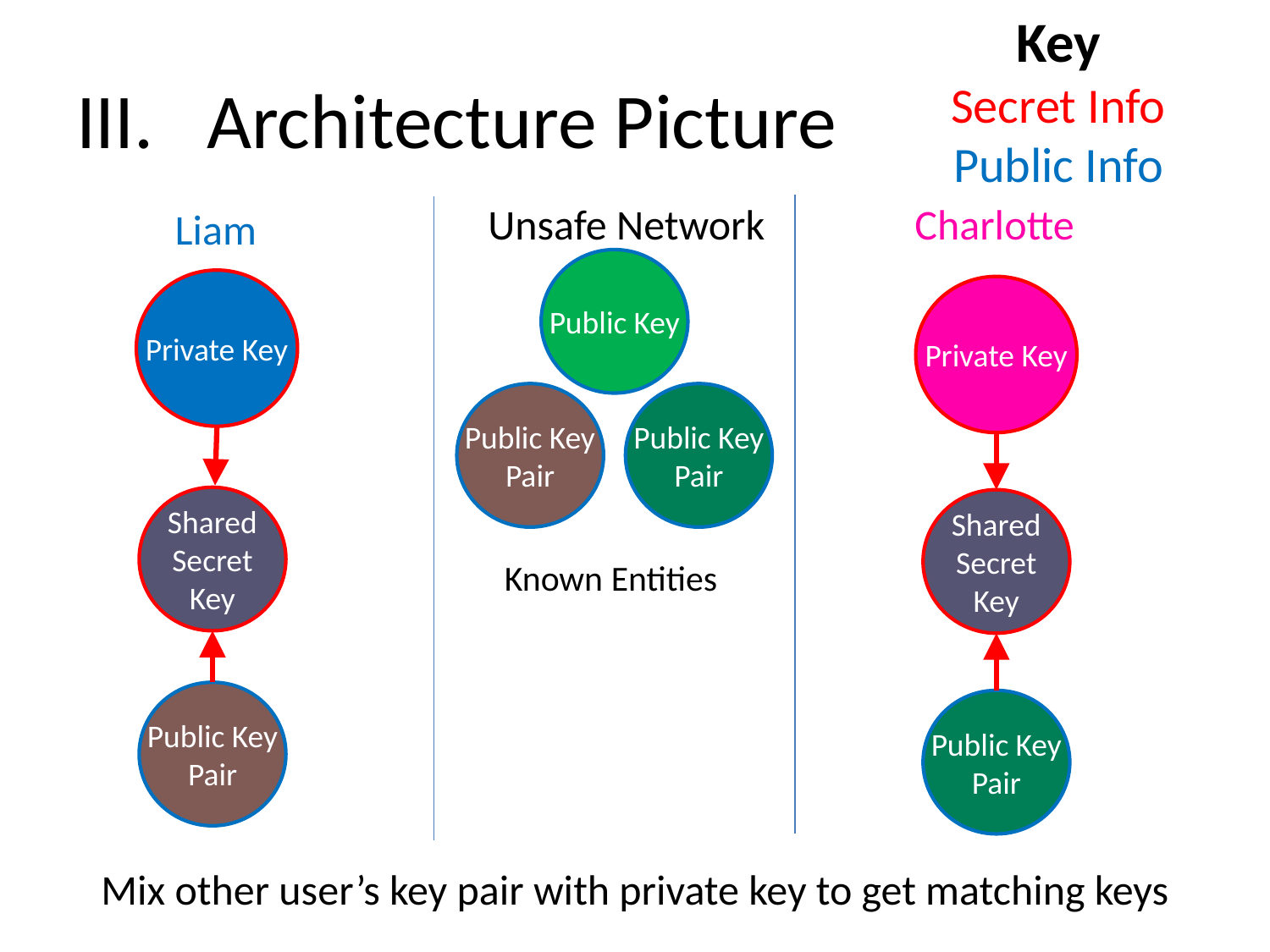

Key
Secret Info
Public Info
# III.   Architecture Picture
Unsafe Network
Charlotte
Liam
Public Key
Private Key
Private Key
Public Key
Pair
Public Key
Pair
Shared
Secret
Key
Shared
Secret
Key
Known Entities
Public Key
Pair
Public Key
Pair
Mix other user’s key pair with private key to get matching keys